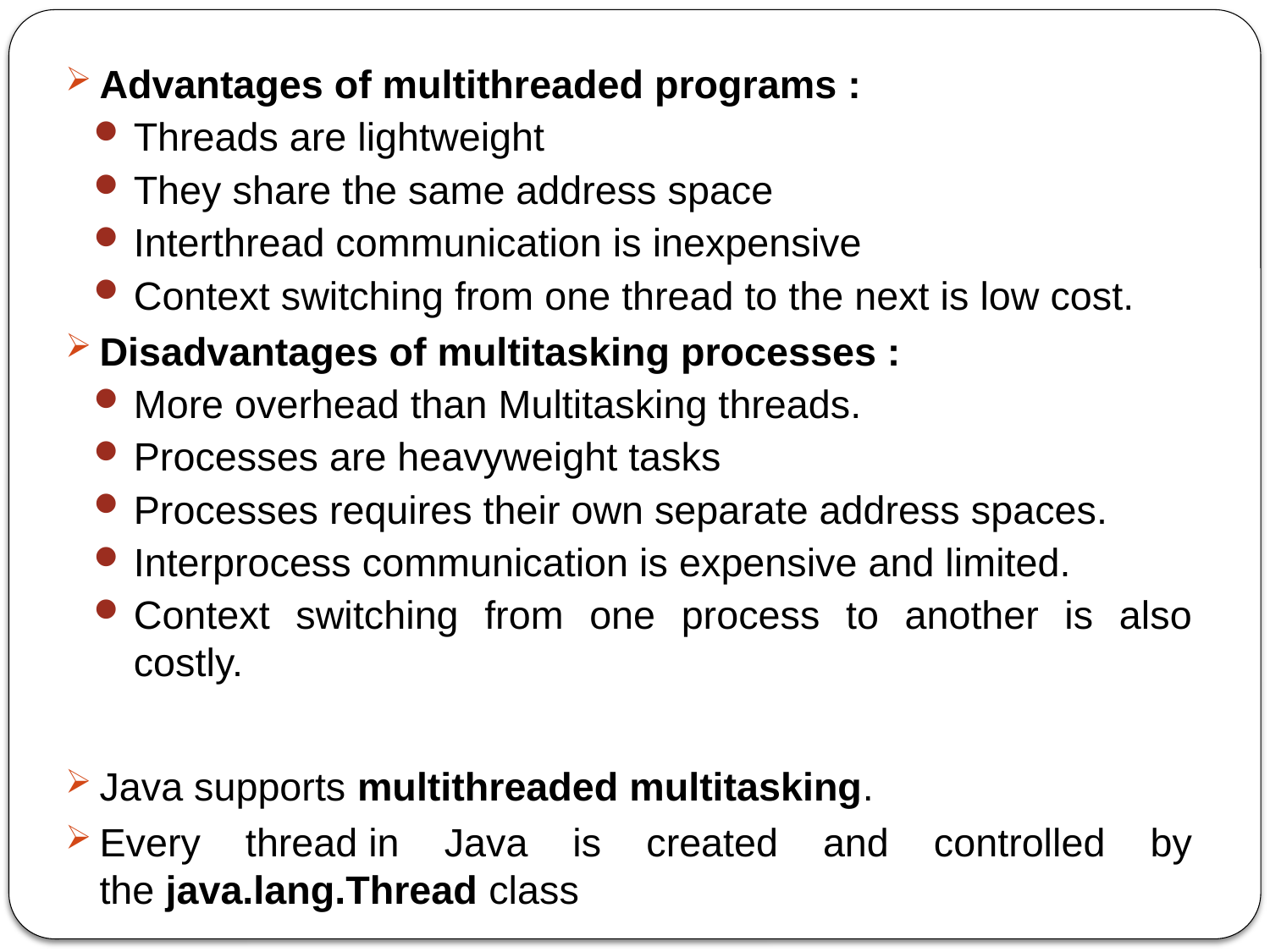

Advantages of multithreaded programs :
Threads are lightweight
They share the same address space
Interthread communication is inexpensive
Context switching from one thread to the next is low cost.
Disadvantages of multitasking processes :
More overhead than Multitasking threads.
Processes are heavyweight tasks
Processes requires their own separate address spaces.
Interprocess communication is expensive and limited.
Context switching from one process to another is also costly.

Java supports multithreaded multitasking.
Every thread in Java is created and controlled by the java.lang.Thread class